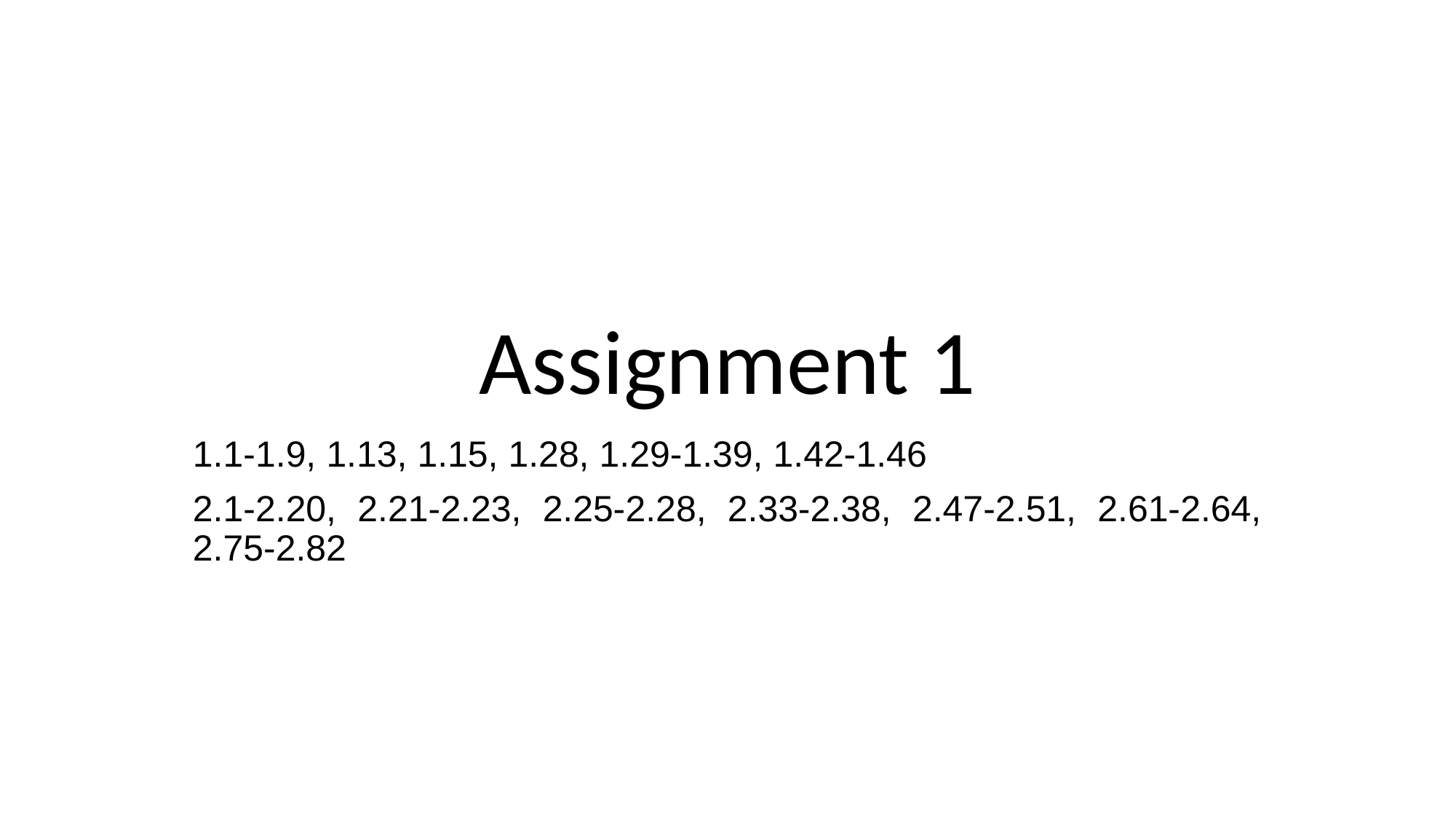

# Assignment 1
1.1-1.9, 1.13, 1.15, 1.28, 1.29-1.39, 1.42-1.46
2.1-2.20, 2.21-2.23, 2.25-2.28, 2.33-2.38, 2.47-2.51, 2.61-2.64, 2.75-2.82